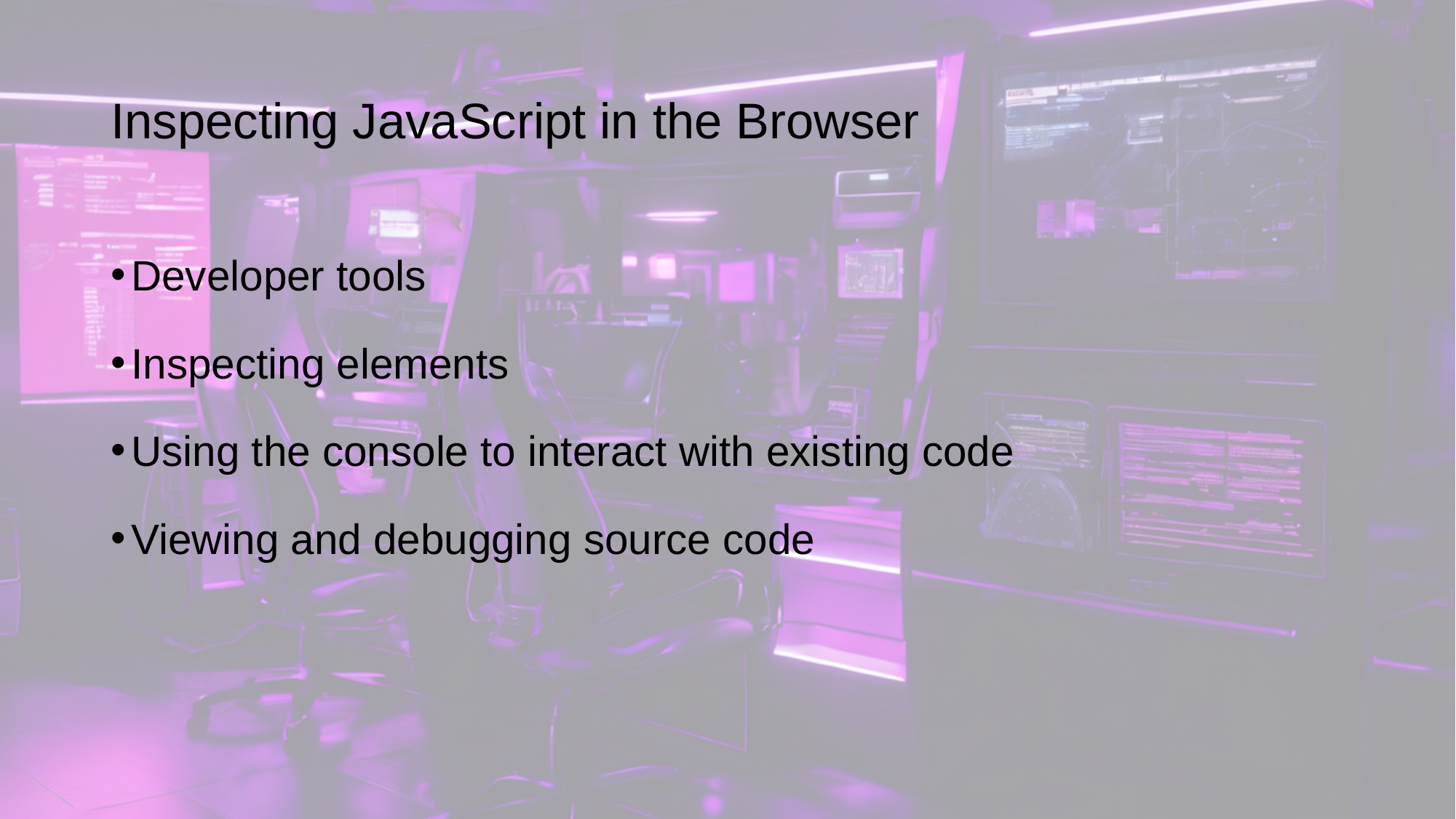

# Inspecting JavaScript in the Browser
Developer tools
Inspecting elements
Using the console to interact with existing code
Viewing and debugging source code